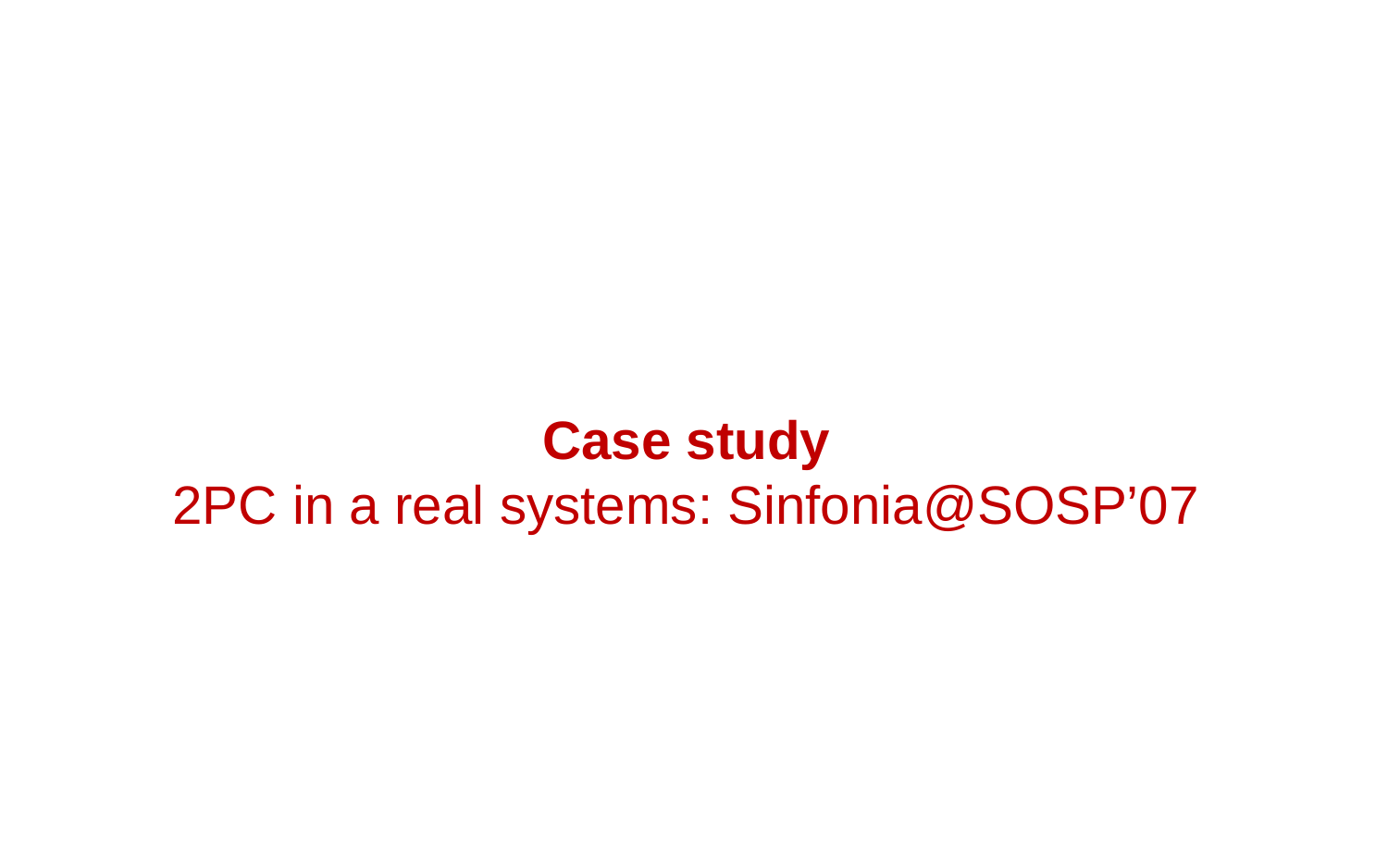

#
Case study
2PC in a real systems: Sinfonia@SOSP’07